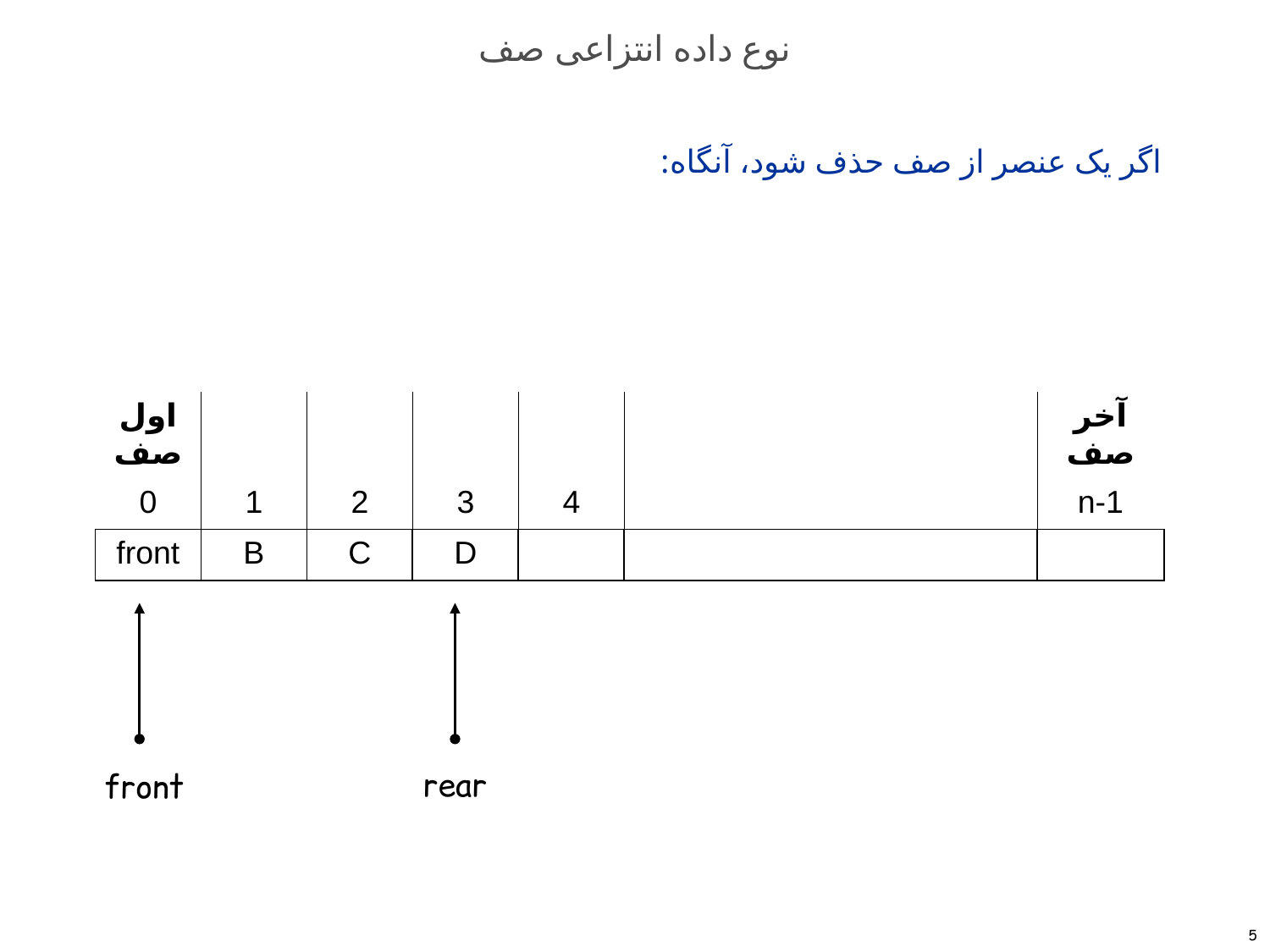

# نوع داده انتزاعی صف
اگر یک عنصر از صف حذف شود، آنگاه:

| اول صف |  |  |  |  |  | آخر صف |
| --- | --- | --- | --- | --- | --- | --- |
| 0 | 1 | 2 | 3 | 4 |  | n-1 |
| front | B | C | D |  |  |  |
rear
front
5